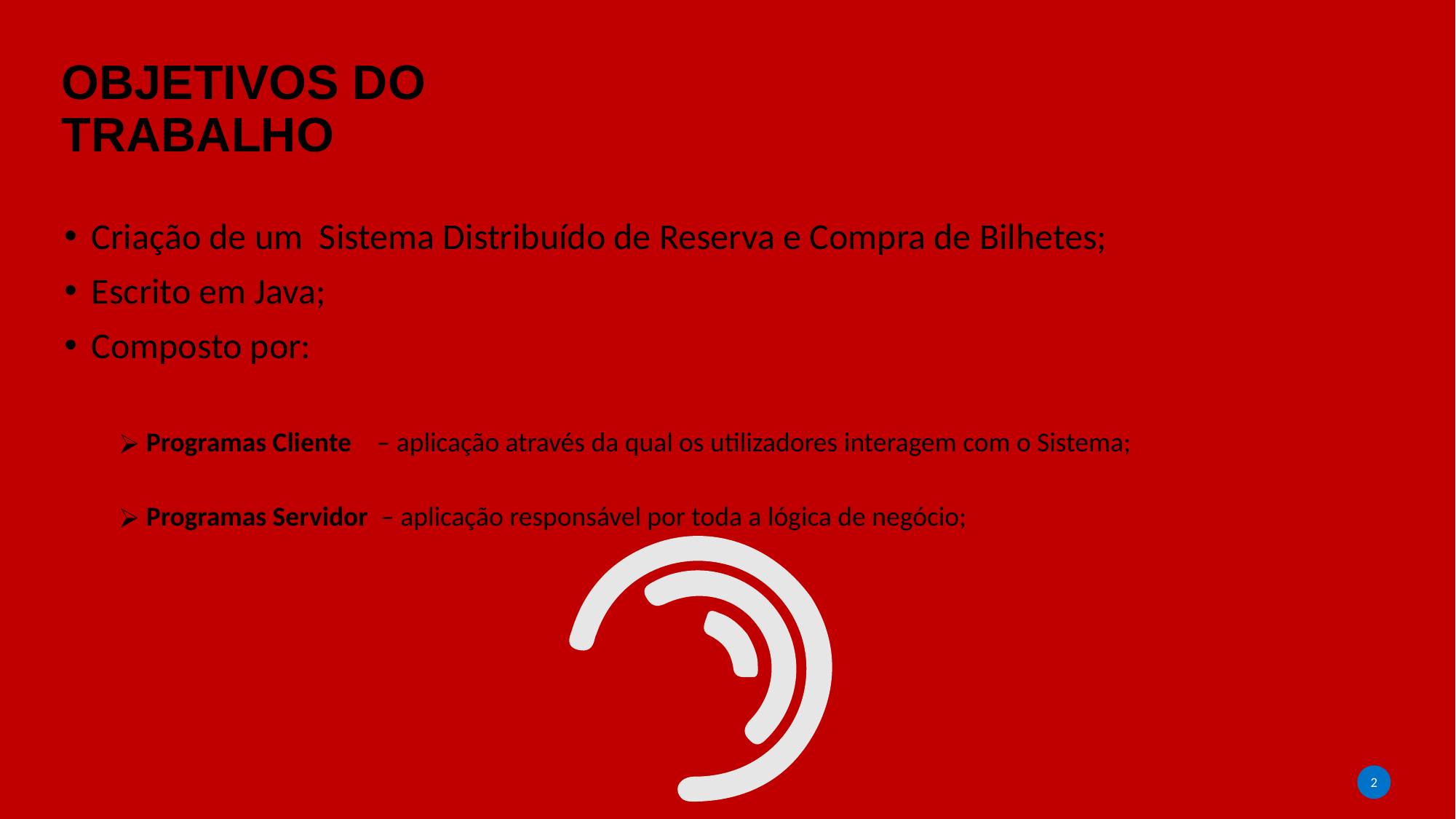

# OBJETIVOS DO TRABALHO
Criação de um  Sistema Distribuído de Reserva e Compra de Bilhetes;
Escrito em Java;
Composto por:

Programas Cliente    – aplicação através da qual os utilizadores interagem com o Sistema;

Programas Servidor  – aplicação responsável por toda a lógica de negócio;

2